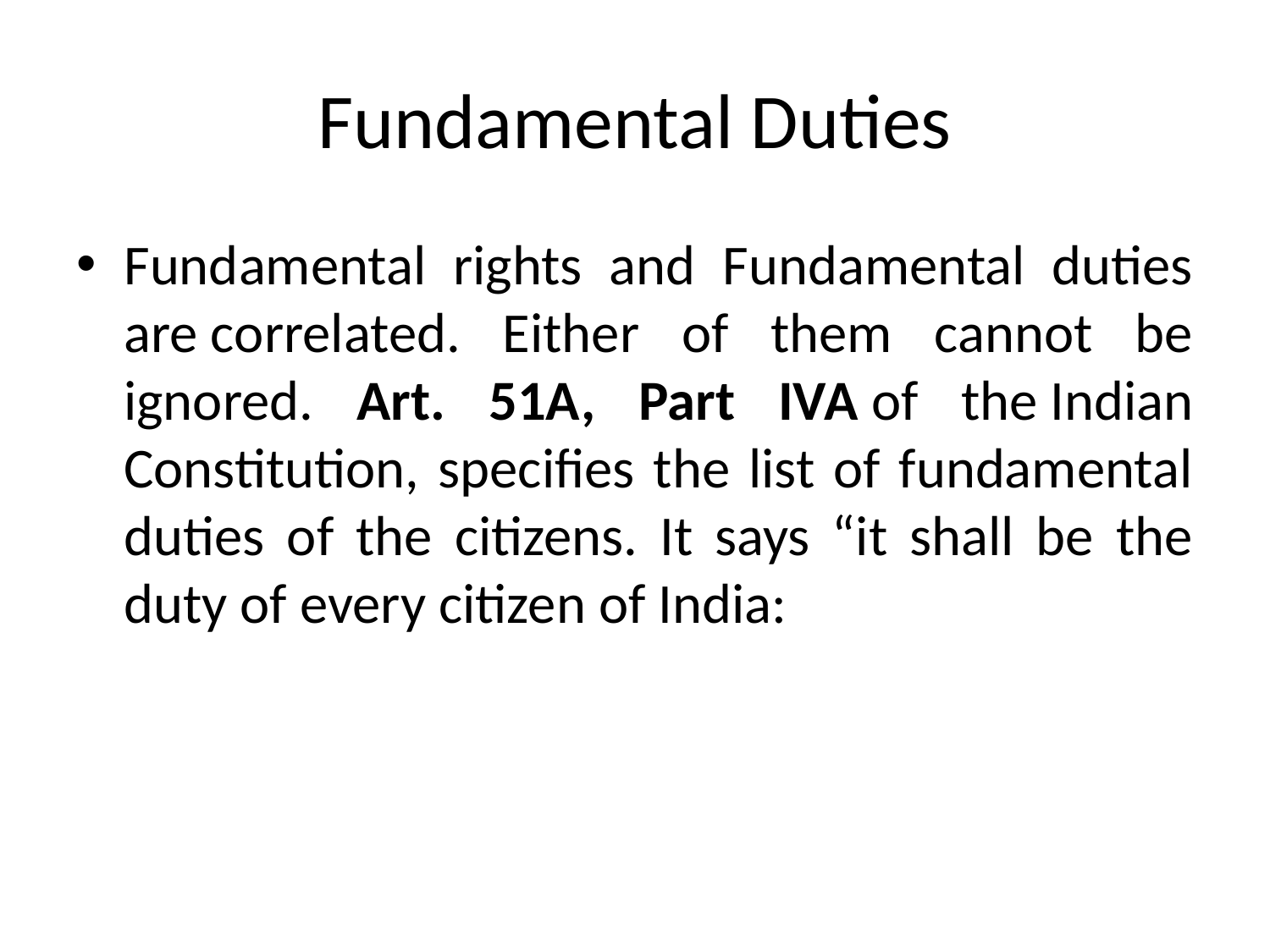

# Fundamental Duties
Fundamental rights and Fundamental duties are correlated. Either of them cannot be ignored. Art. 51A, Part IVA of the Indian Constitution, specifies the list of fundamental duties of the citizens. It says “it shall be the duty of every citizen of India: